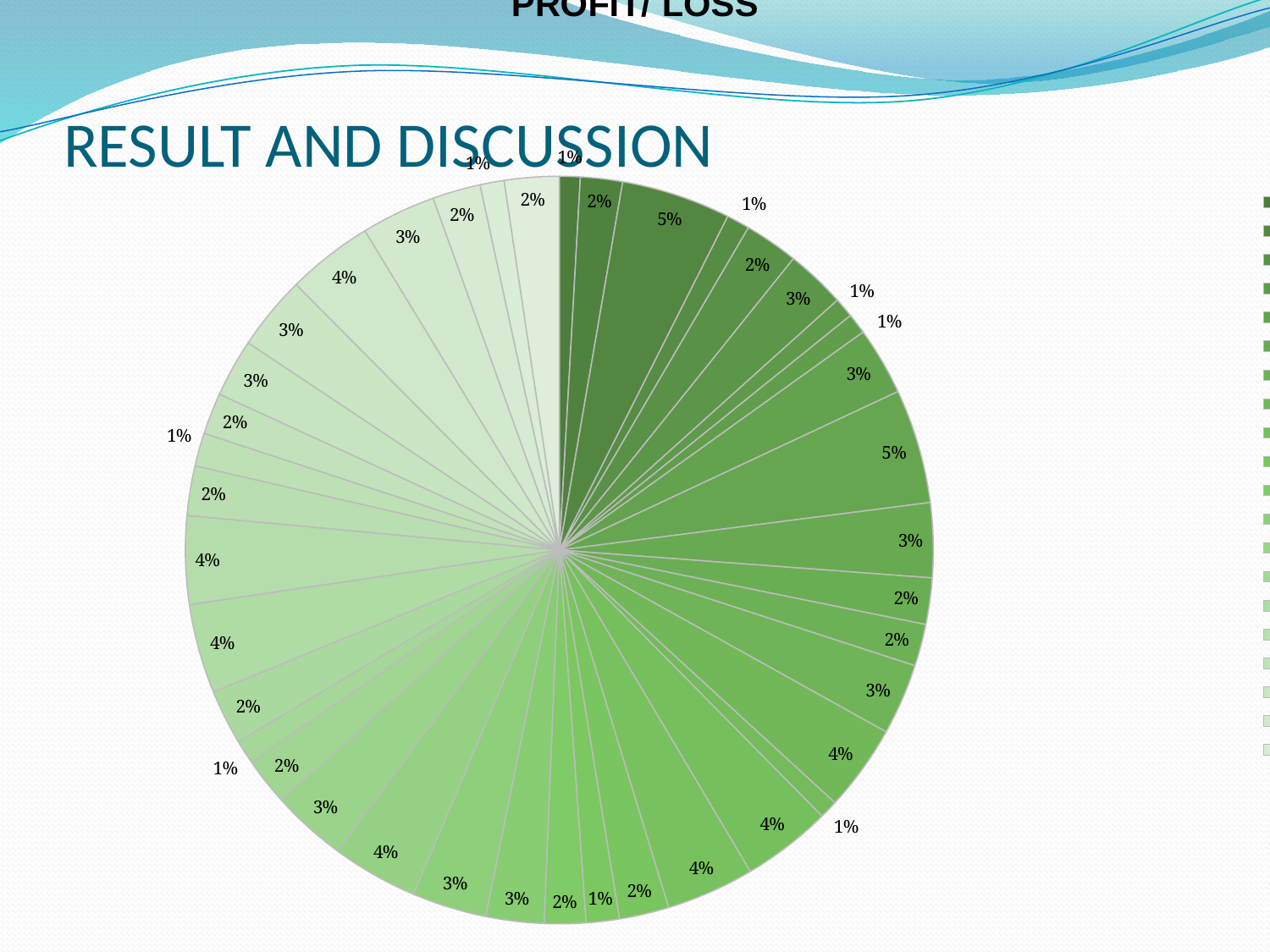

### Chart: PROFIT/ LOSS

| Category |  |
|---|---|
# RESULT AND DISCUSSION